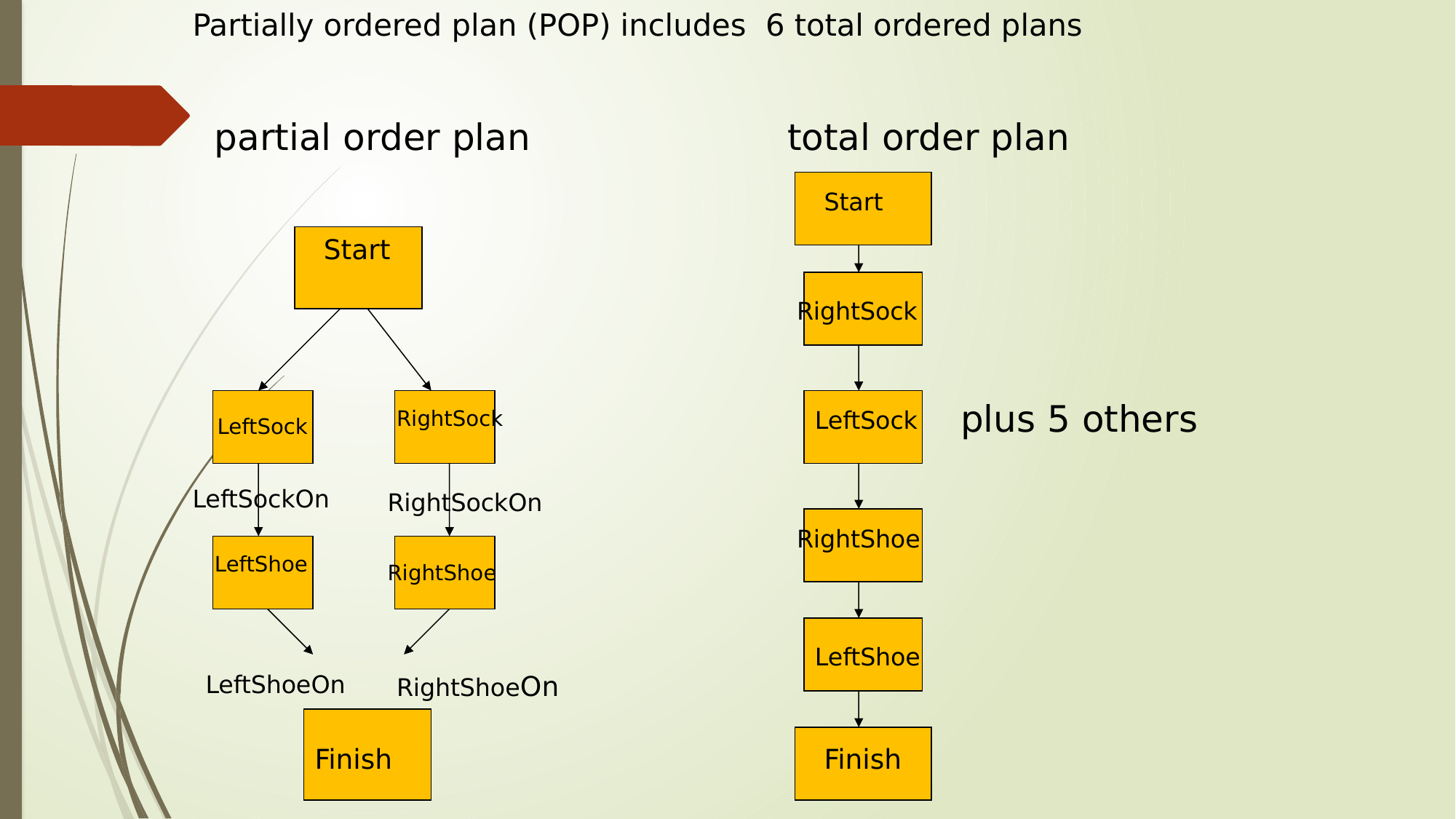

Partially ordered plan (POP) includes  6 total ordered plans
partial order plan
total order plan

Start

Start

RightSock

plus 5 others
RightSock
LeftSock
LeftSock

RightSockOn

RightShoe

LeftShoe
RightShoe

LeftShoe
LeftShoeOn
RightShoeOn

Finish
Finish
LeftSockOn